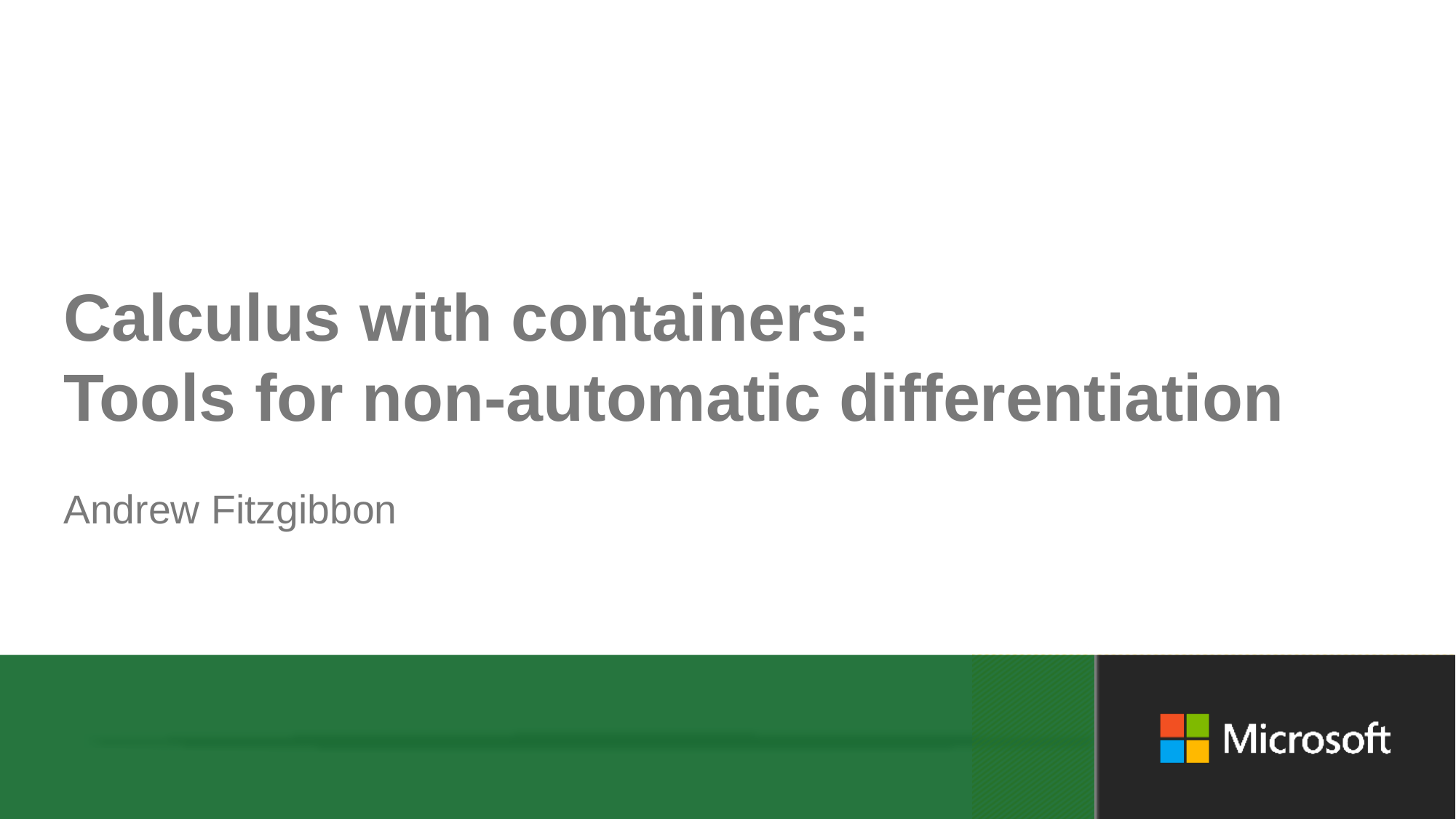

Calculus with containers:
Tools for non-automatic differentiation

Andrew Fitzgibbon

#